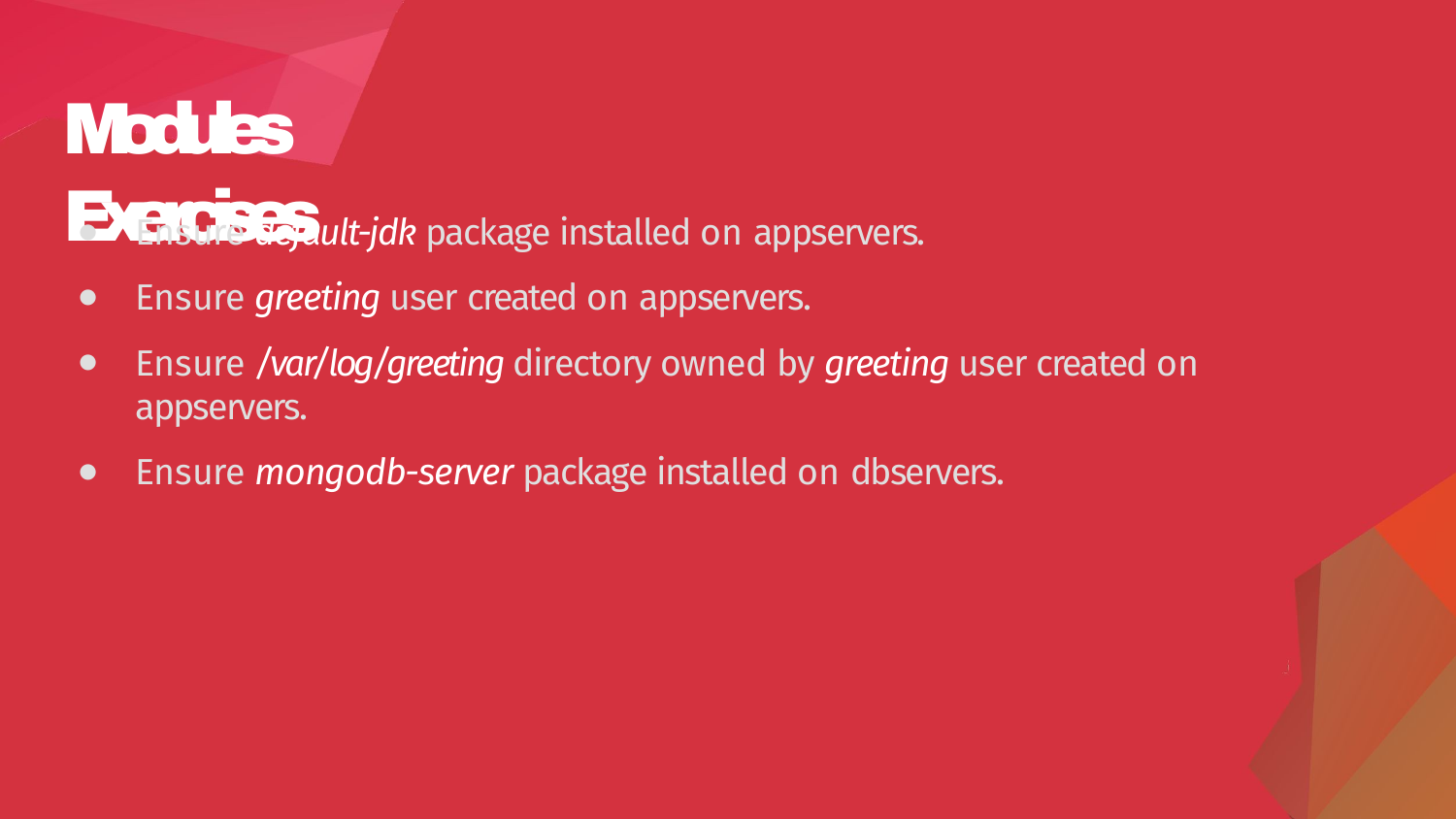

# Modules Exercises
Ensure default-jdk package installed on appservers.
Ensure greeting user created on appservers.
Ensure /var/log/greeting directory owned by greeting user created on appservers.
Ensure mongodb-server package installed on dbservers.